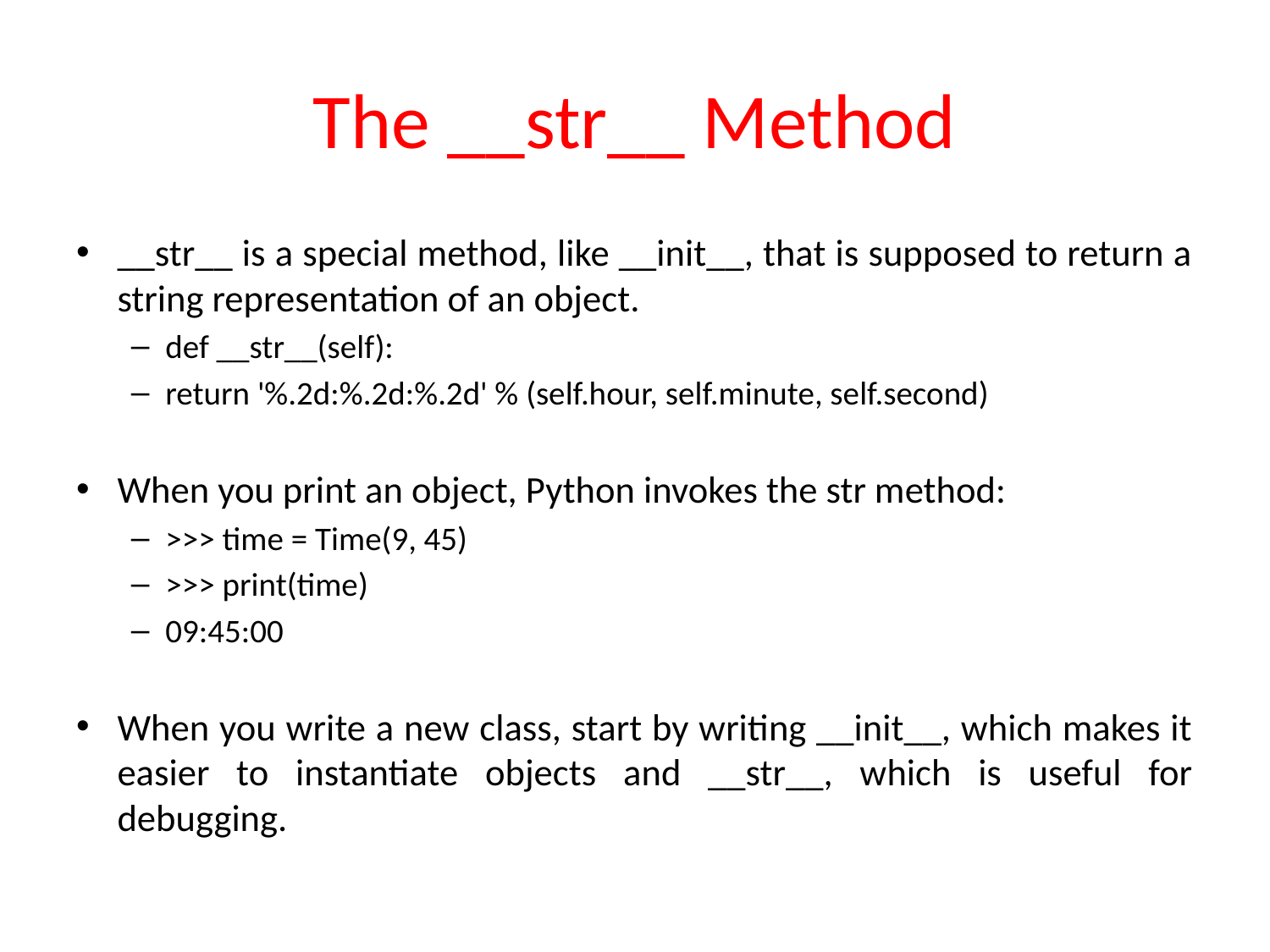

# The __str__ Method
__str__ is a special method, like __init__, that is supposed to return a string representation of an object.
def __str__(self):
return '%.2d:%.2d:%.2d' % (self.hour, self.minute, self.second)

When you print an object, Python invokes the str method:
>>> time = Time(9, 45)
>>> print(time)
09:45:00

When you write a new class, start by writing __init__, which makes it easier to instantiate objects and __str__, which is useful for debugging.